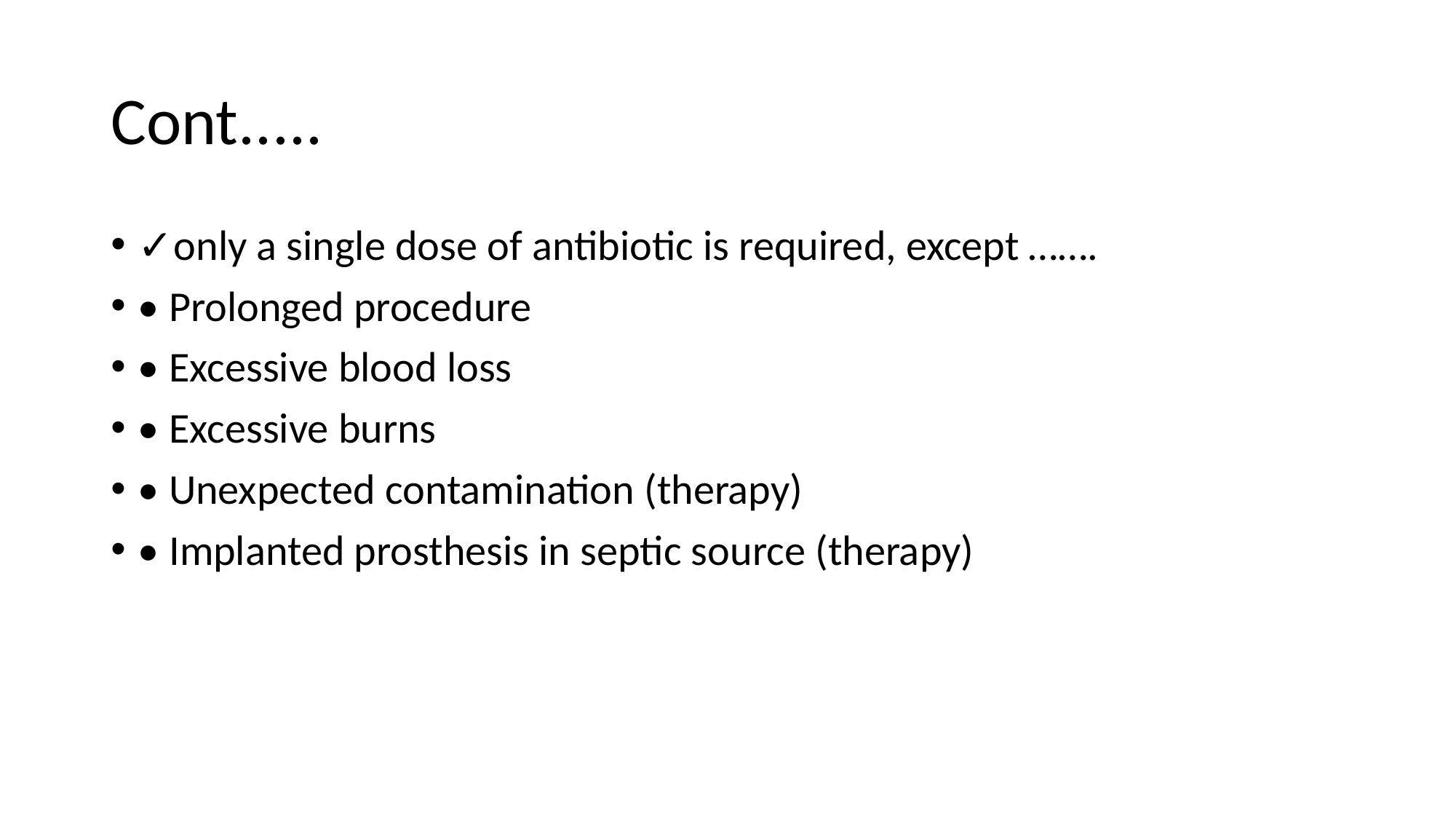

# Cont.....
✓only a single dose of antibiotic is required, except …….
• Prolonged procedure
• Excessive blood loss
• Excessive burns
• Unexpected contamination (therapy)
• Implanted prosthesis in septic source (therapy)